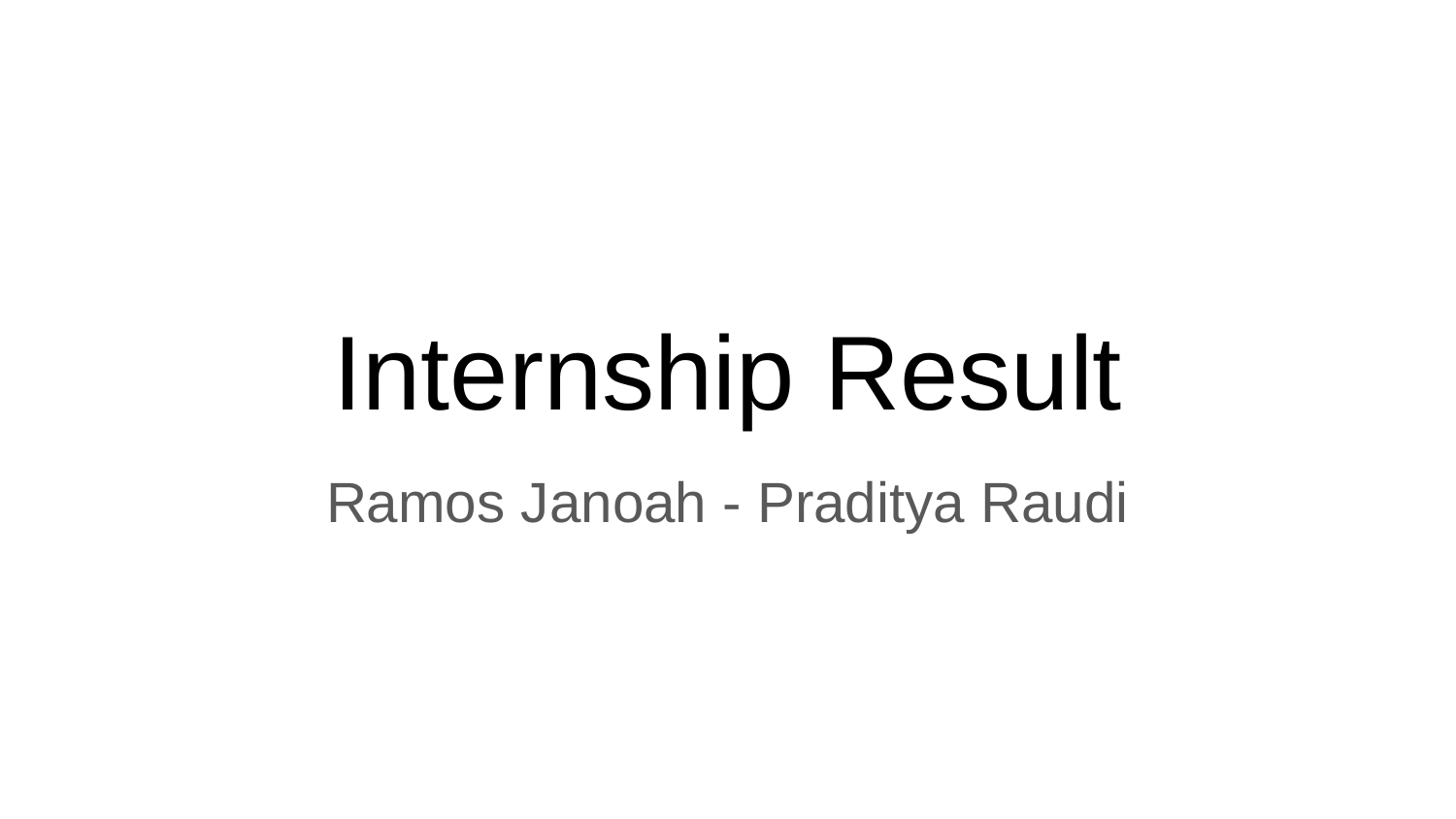

# Internship Result
Ramos Janoah - Praditya Raudi